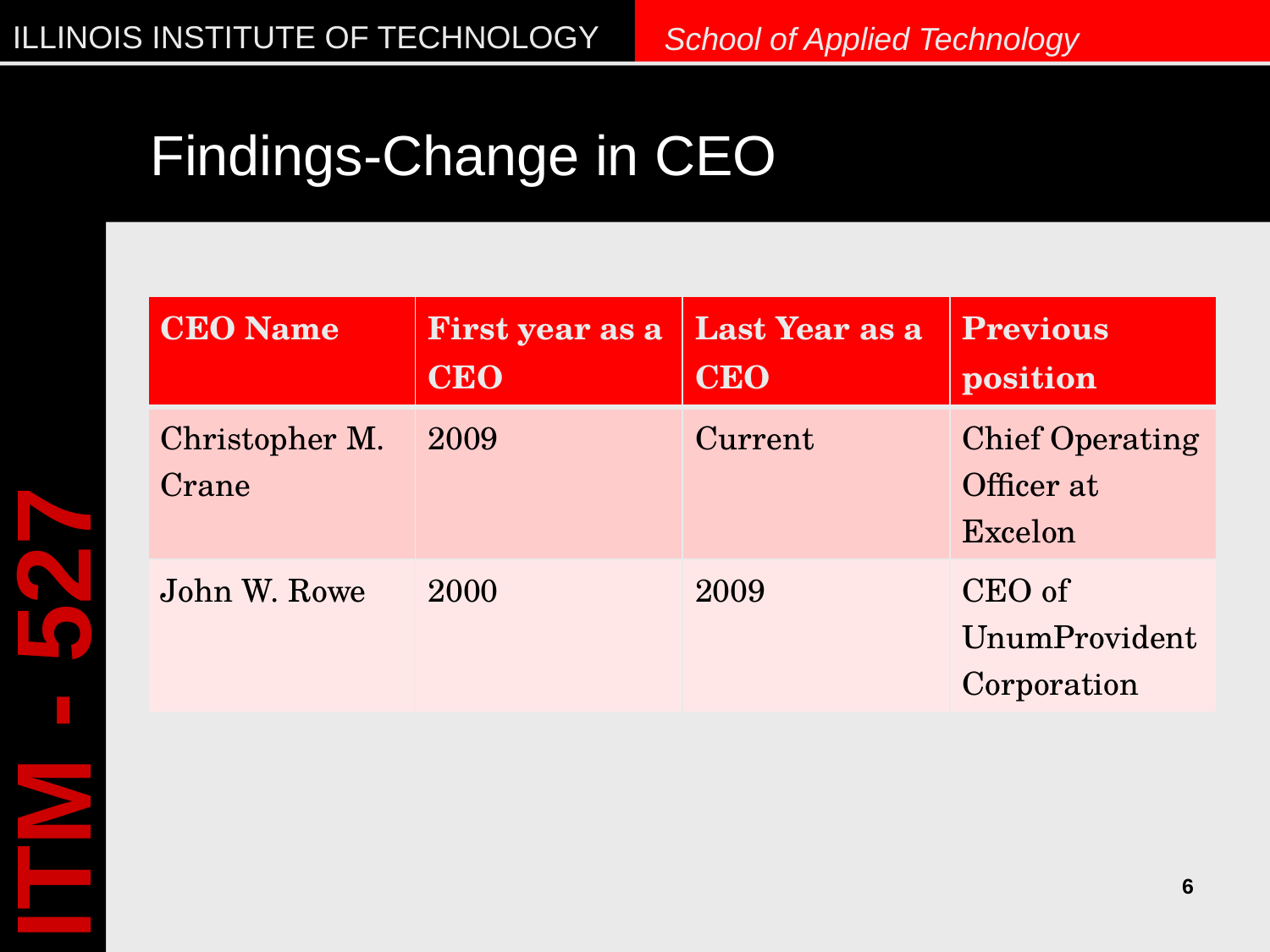

# Findings-Change in CEO

Key date: 19/03/2009 (publication of the DEF 14)
| CEO Name | First year as a CEO | Last Year as a CEO | Previous position |
| --- | --- | --- | --- |
| Christopher M. Crane | 2009 | Current | Chief Operating Officer at Excelon |
| John W. Rowe | 2000 | 2009 | CEO of UnumProvident Corporation |
6